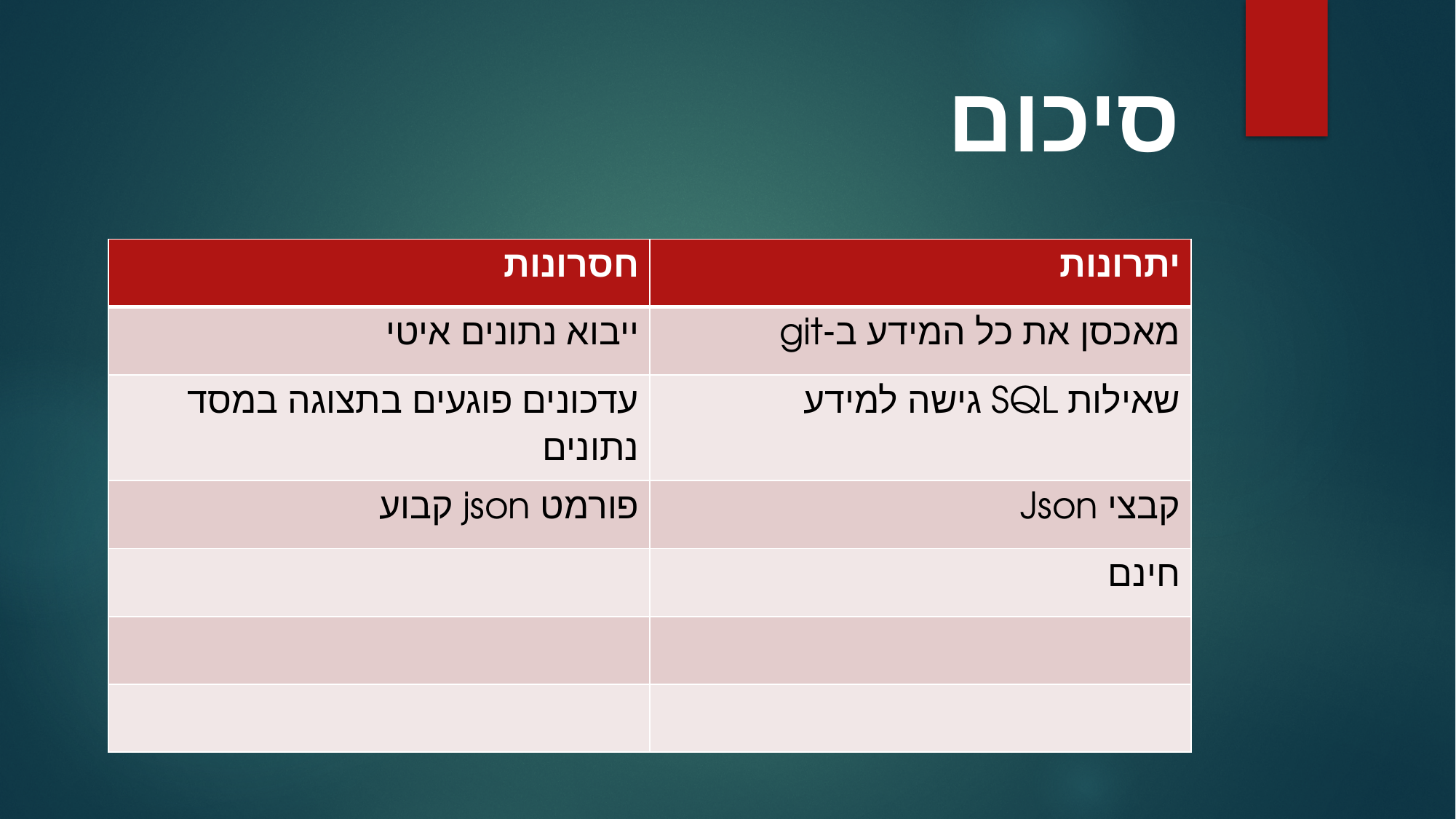

# סיכום
| חסרונות | יתרונות |
| --- | --- |
| ייבוא נתונים איטי | מאכסן את כל המידע ב-git |
| עדכונים פוגעים בתצוגה במסד נתונים | שאילות SQL גישה למידע |
| פורמט json קבוע | קבצי Json |
|  | חינם |
|  |  |
|  |  |